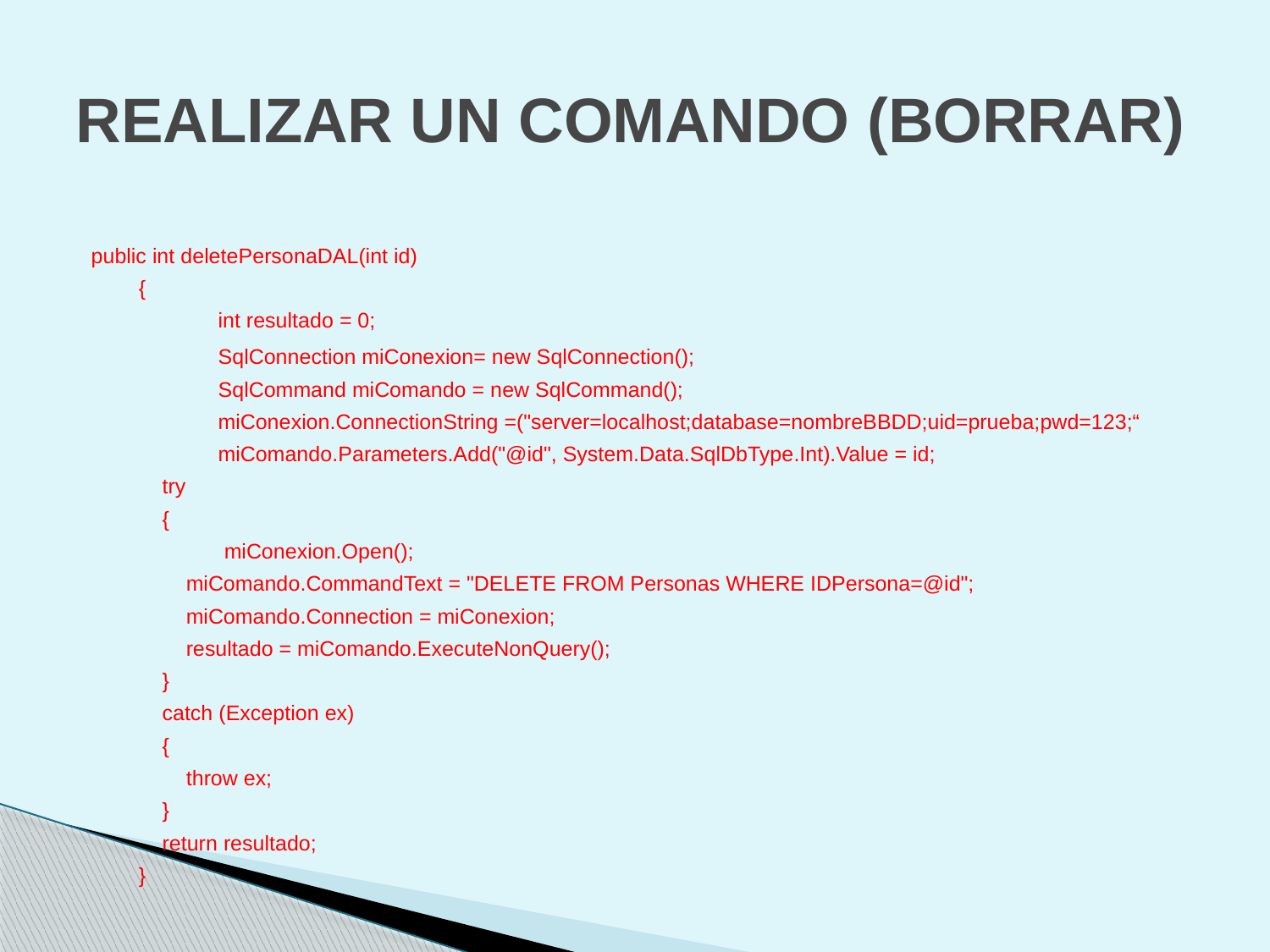

# REALIZAR UN COMANDO (BORRAR)

public int deletePersonaDAL(int id)
        {
          	int resultado = 0;
	SqlConnection miConexion= new SqlConnection();
	SqlCommand miComando = new SqlCommand();
	miConexion.ConnectionString =("server=localhost;database=nombreBBDD;uid=prueba;pwd=123;“
 	miComando.Parameters.Add("@id", System.Data.SqlDbType.Int).Value = id;
            try
            {
	 miConexion.Open();
                miComando.CommandText = "DELETE FROM Personas WHERE IDPersona=@id";
                miComando.Connection = miConexion;
                resultado = miComando.ExecuteNonQuery();
            }
            catch (Exception ex)
            {
                throw ex;
            }
            return resultado;
        }